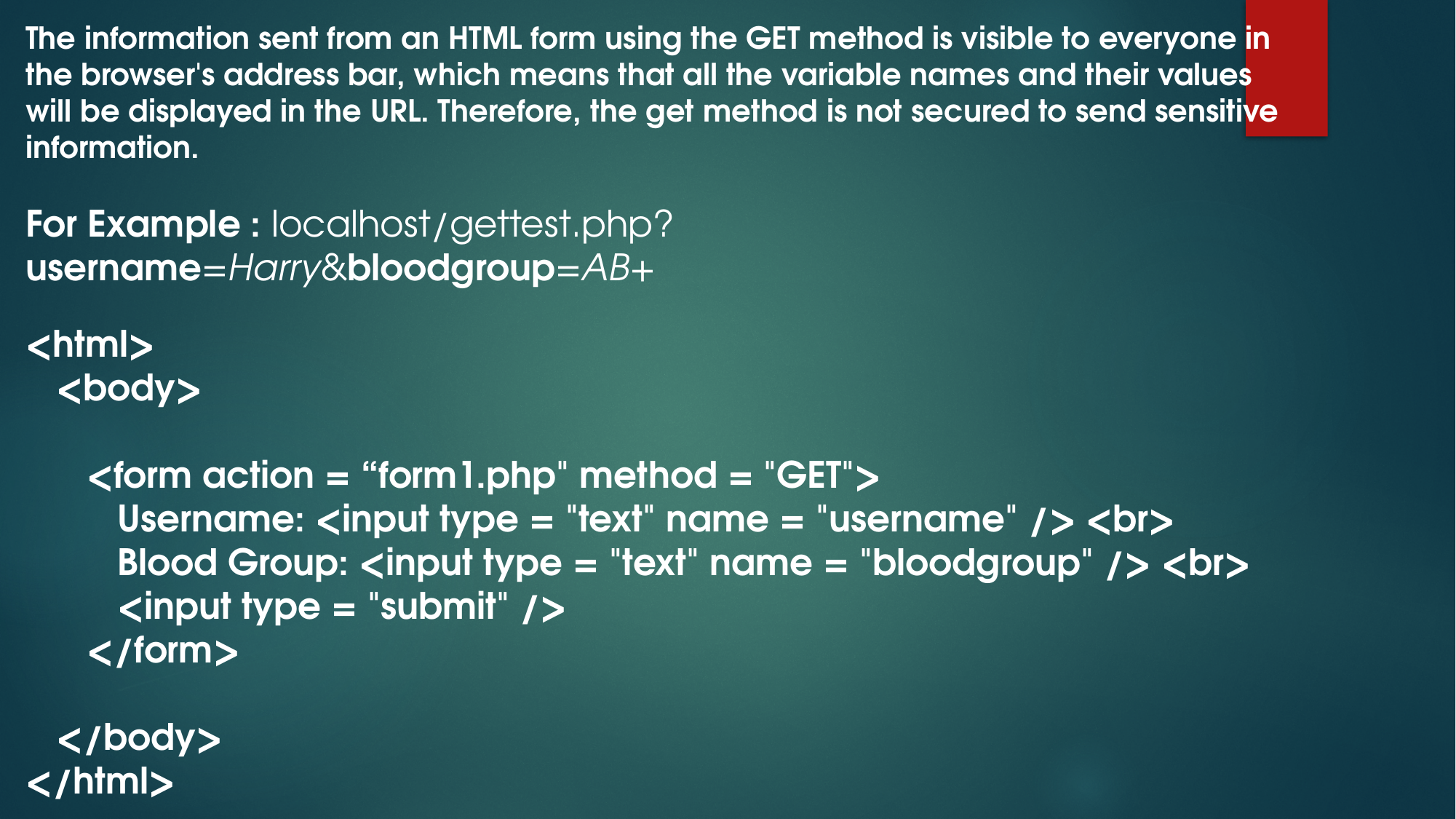

The information sent from an HTML form using the GET method is visible to everyone in the browser's address bar, which means that all the variable names and their values will be displayed in the URL. Therefore, the get method is not secured to send sensitive information.

For Example : localhost/gettest.php?username=Harry&bloodgroup=AB+

<html>
   <body>

      <form action = “form1.php" method = "GET">
         Username: <input type = "text" name = "username" /> <br>
         Blood Group: <input type = "text" name = "bloodgroup" /> <br>
         <input type = "submit" />
      </form>

   </body>
</html>